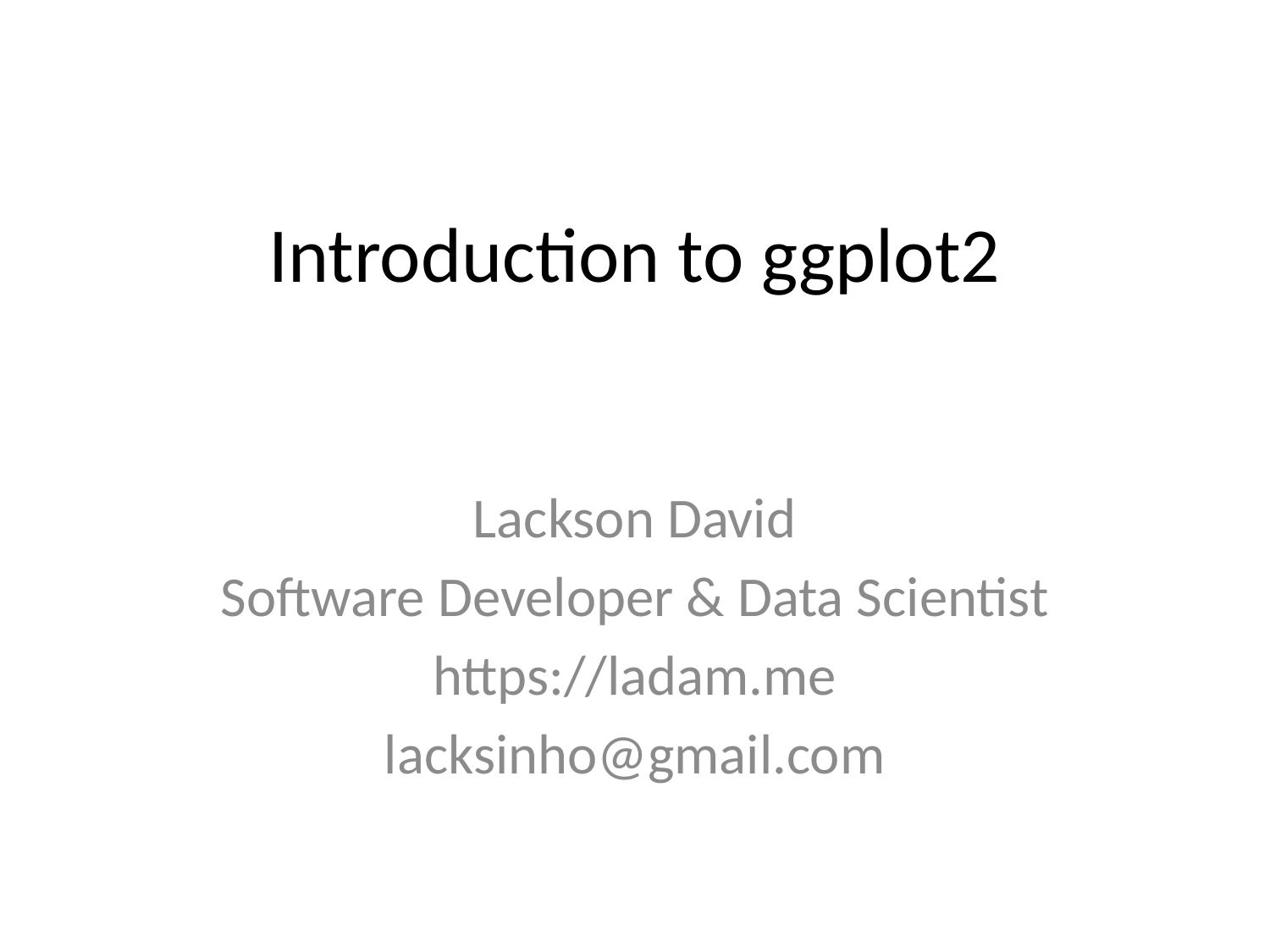

# Introduction to ggplot2
Lackson David
Software Developer & Data Scientist
https://ladam.me
lacksinho@gmail.com